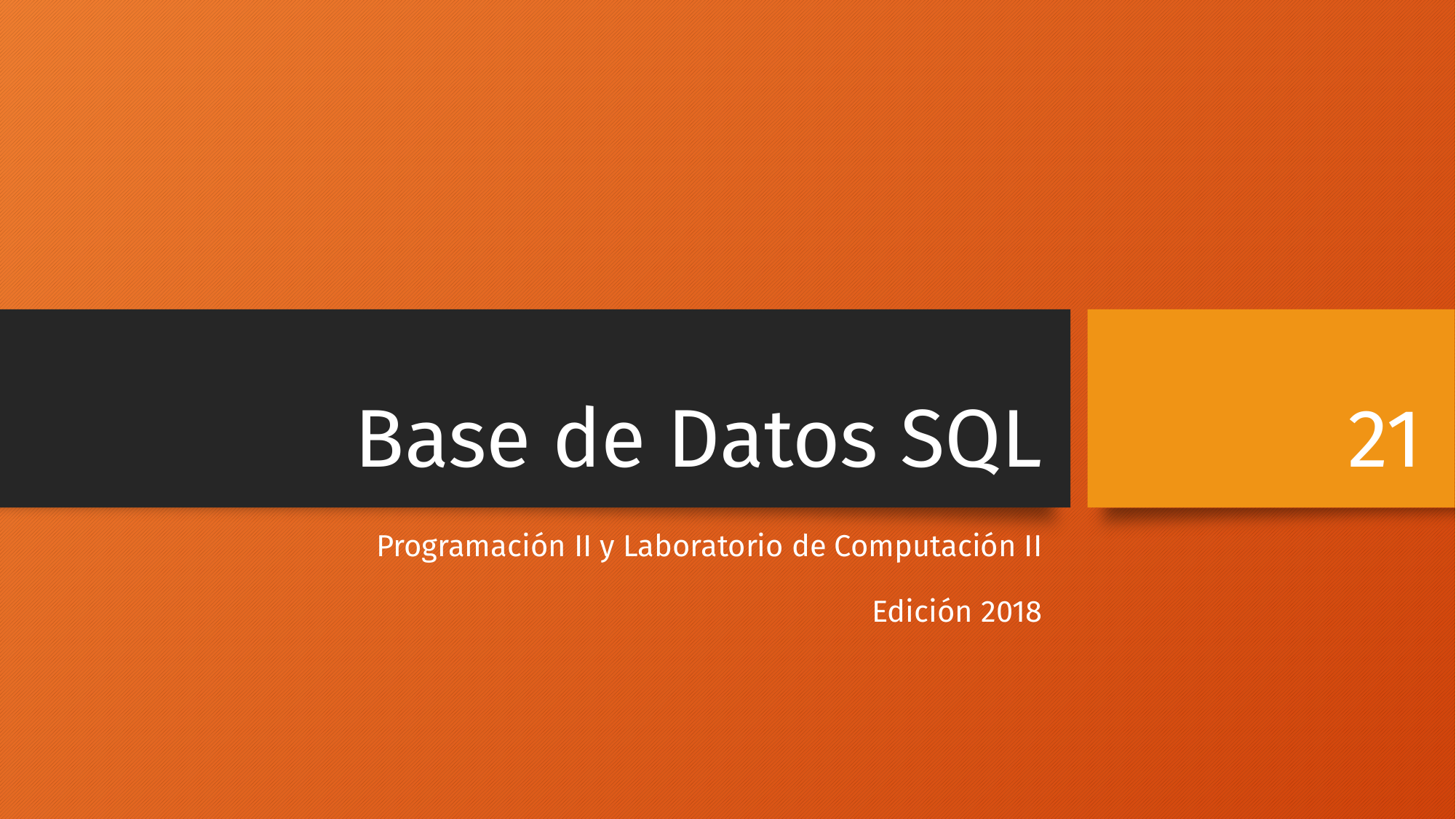

# Base de Datos SQL
21
Programación II y Laboratorio de Computación II

Edición 2018